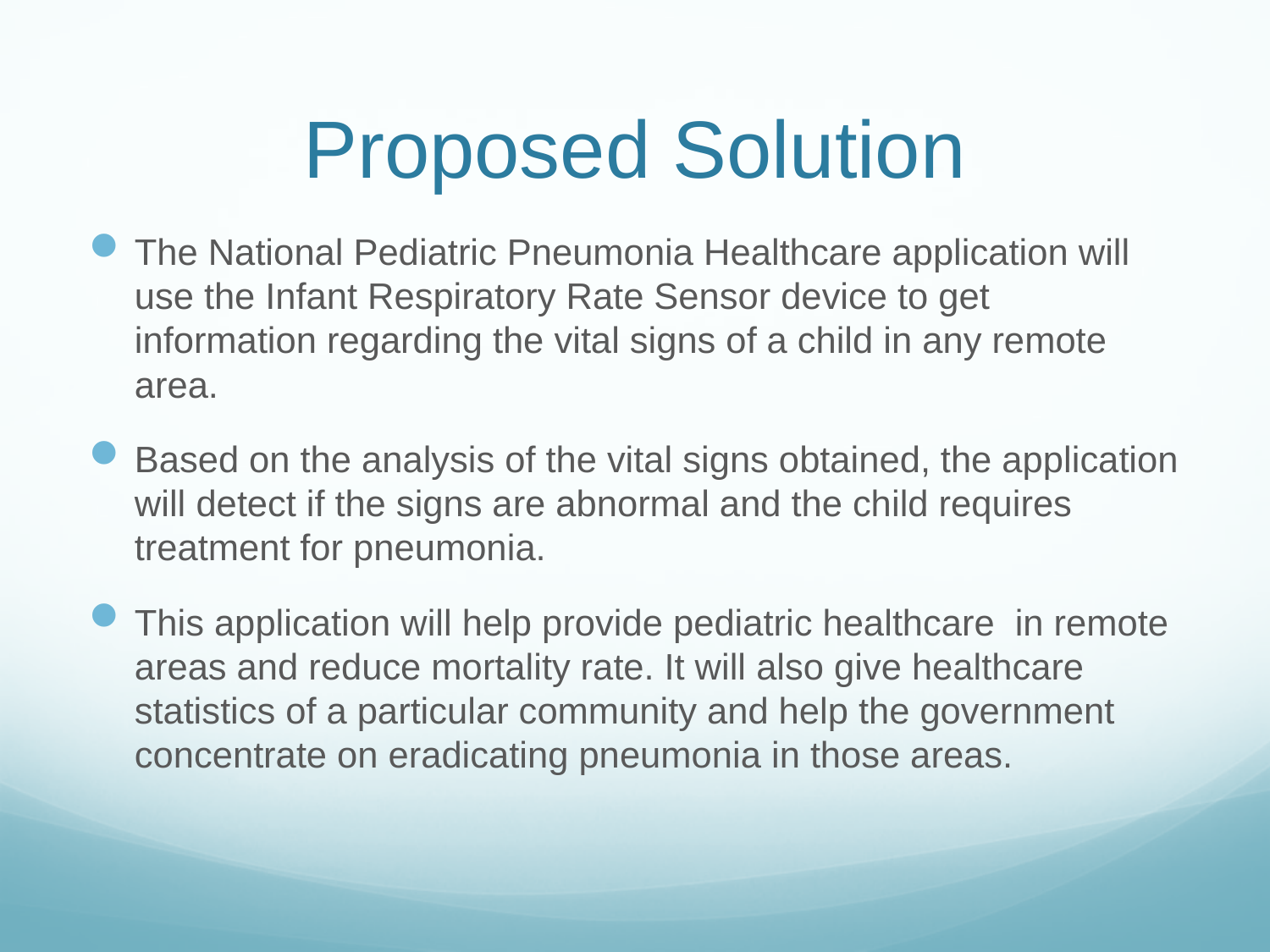

# Proposed Solution
The National Pediatric Pneumonia Healthcare application will use the Infant Respiratory Rate Sensor device to get information regarding the vital signs of a child in any remote area.
Based on the analysis of the vital signs obtained, the application will detect if the signs are abnormal and the child requires treatment for pneumonia.
This application will help provide pediatric healthcare  in remote areas and reduce mortality rate. It will also give healthcare statistics of a particular community and help the government concentrate on eradicating pneumonia in those areas.